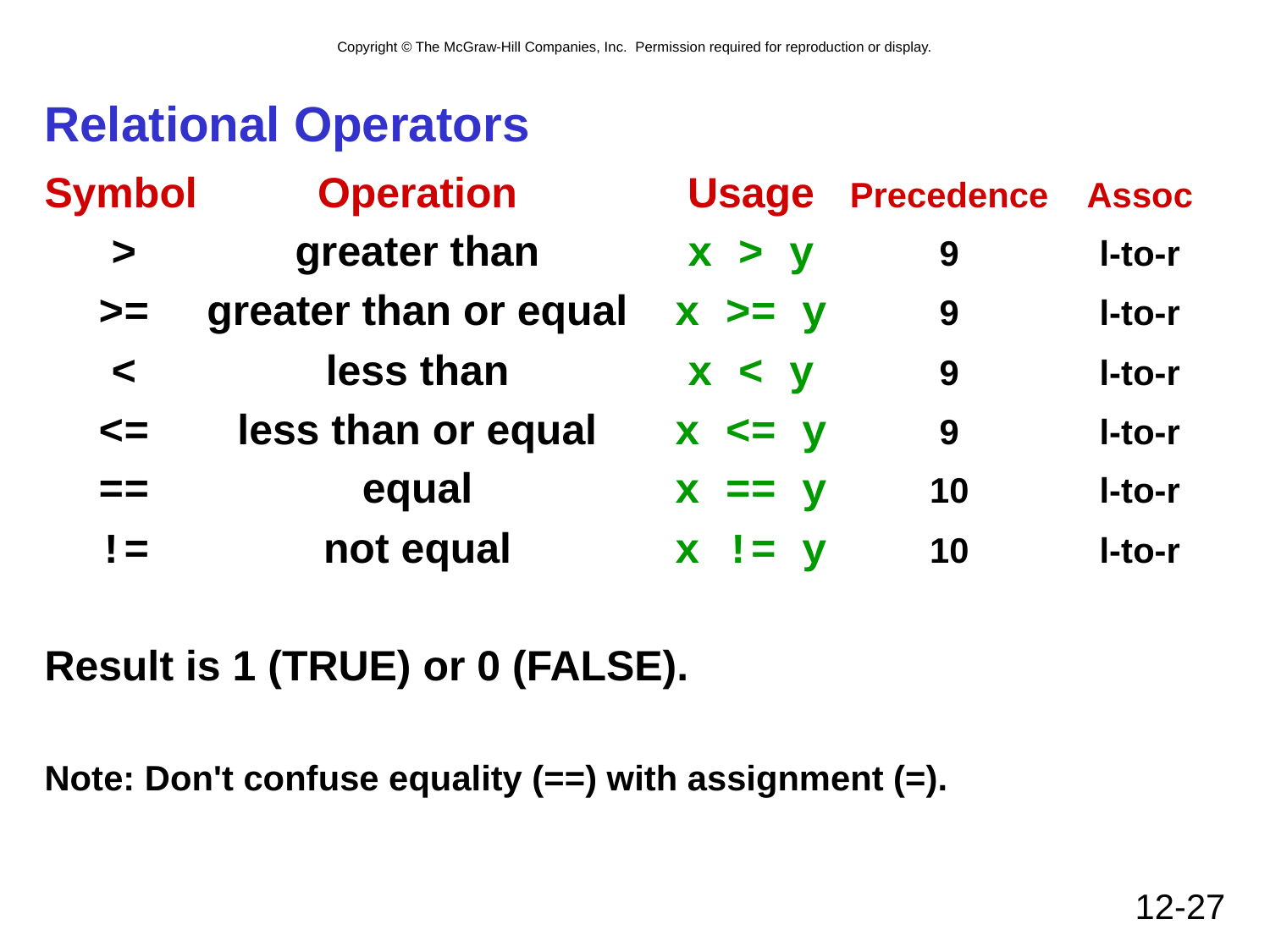

# Relational Operators
Symbol	Operation	Usage	Precedence	Assoc
	>	greater than	x > y	9	l-to-r
	>=	greater than or equal	x >= y	9	l-to-r
	<	less than	x < y	9	l-to-r
	<=	less than or equal	x <= y	9	l-to-r
	==	equal	x == y	10	l-to-r
	!=	not equal	x != y	10	l-to-r

Result is 1 (TRUE) or 0 (FALSE).

Note: Don't confuse equality (==) with assignment (=).
12-27